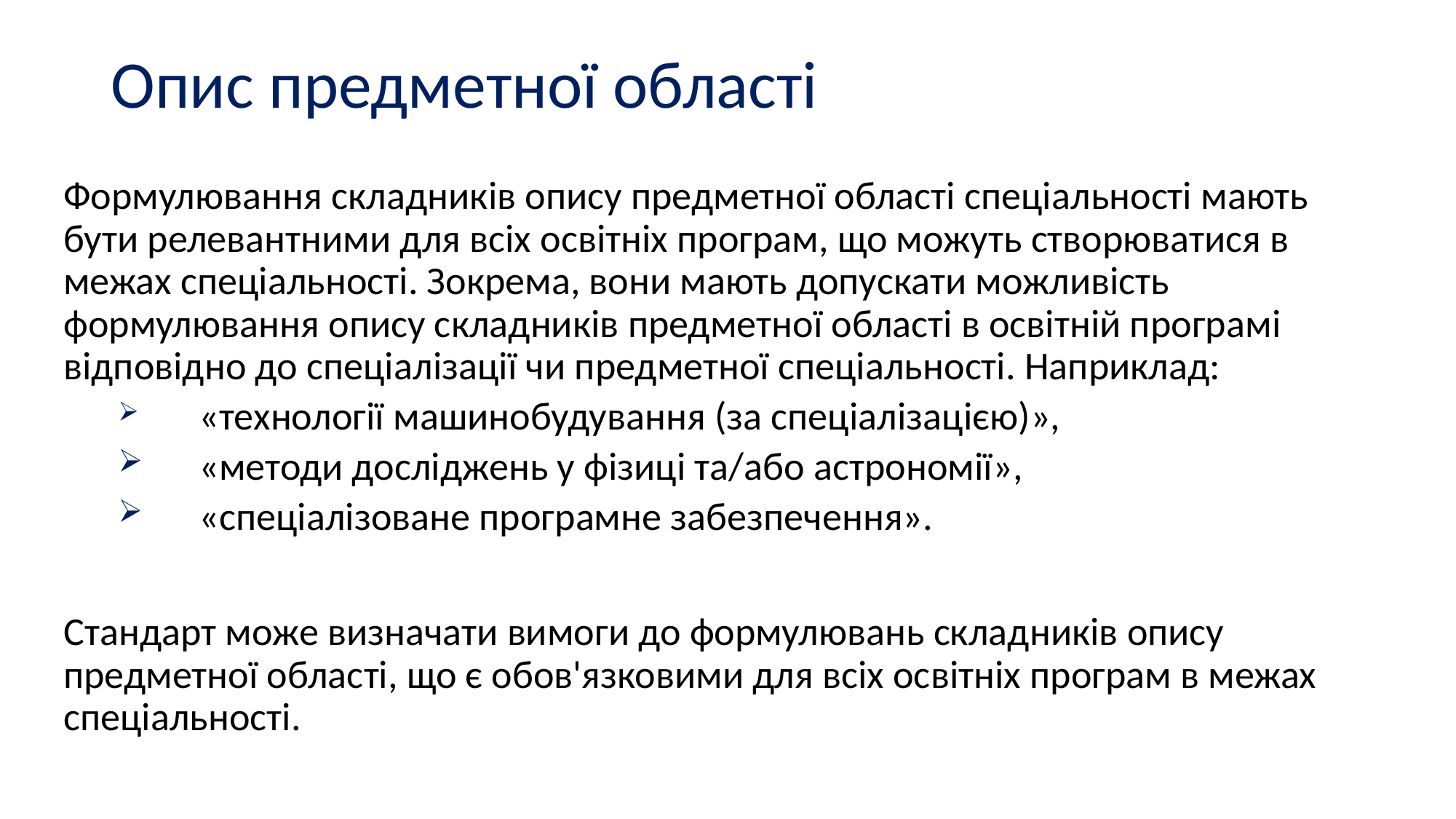

# Опис предметної області
Формулювання складників опису предметної області спеціальності мають бути релевантними для всіх освітніх програм, що можуть створюватися в межах спеціальності. Зокрема, вони мають допускати можливість формулювання опису складників предметної області в освітній програмі відповідно до спеціалізації чи предметної спеціальності. Наприклад:
	«технології машинобудування (за спеціалізацією)»,
	«методи досліджень у фізиці та/або астрономії»,
	«спеціалізоване програмне забезпечення».

Стандарт може визначати вимоги до формулювань складників опису предметної області, що є обов'язковими для всіх освітніх програм в межах спеціальності.